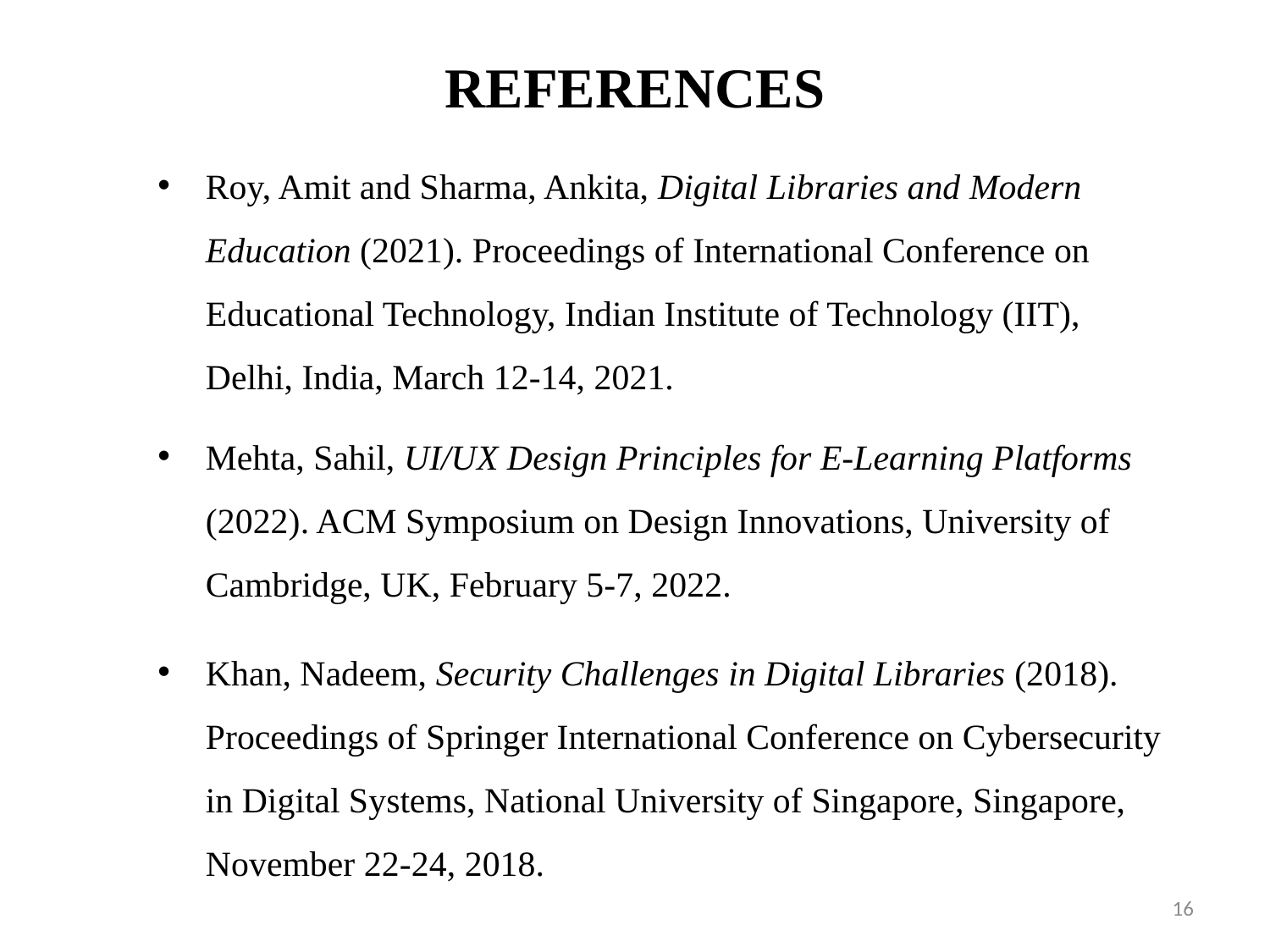

# REFERENCES
Roy, Amit and Sharma, Ankita, Digital Libraries and Modern Education (2021). Proceedings of International Conference on Educational Technology, Indian Institute of Technology (IIT), Delhi, India, March 12-14, 2021.
Mehta, Sahil, UI/UX Design Principles for E-Learning Platforms (2022). ACM Symposium on Design Innovations, University of Cambridge, UK, February 5-7, 2022.
Khan, Nadeem, Security Challenges in Digital Libraries (2018). Proceedings of Springer International Conference on Cybersecurity in Digital Systems, National University of Singapore, Singapore, November 22-24, 2018.

16